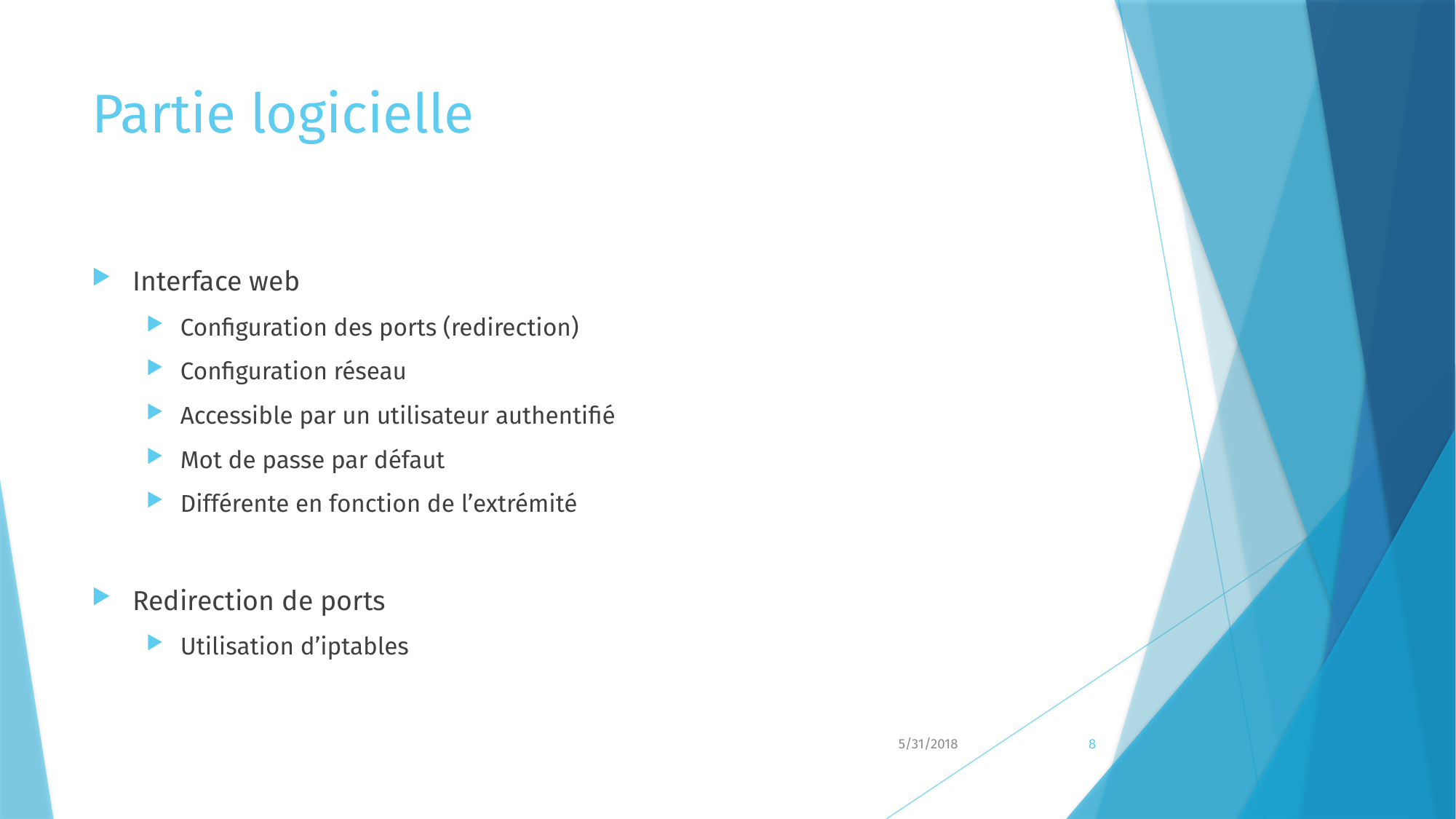

# Partie logicielle
Interface web
Configuration des ports (redirection)
Configuration réseau
Accessible par un utilisateur authentifié
Mot de passe par défaut
Différente en fonction de l’extrémité

Redirection de ports
Utilisation d’iptables

5/31/2018
8